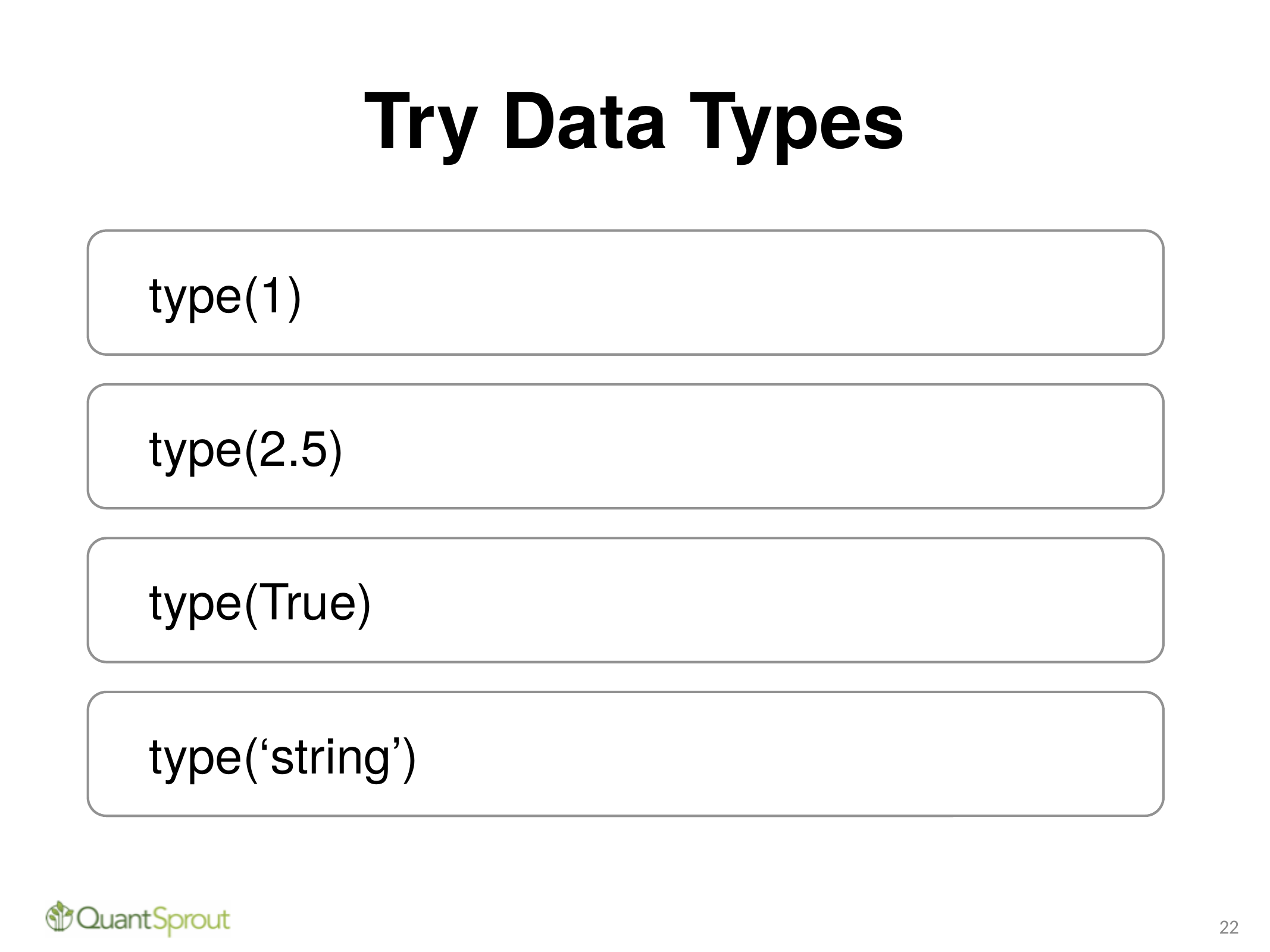

# Try Data Types
type(1)
type(2.5)
type(True)
type(‘string’)
22